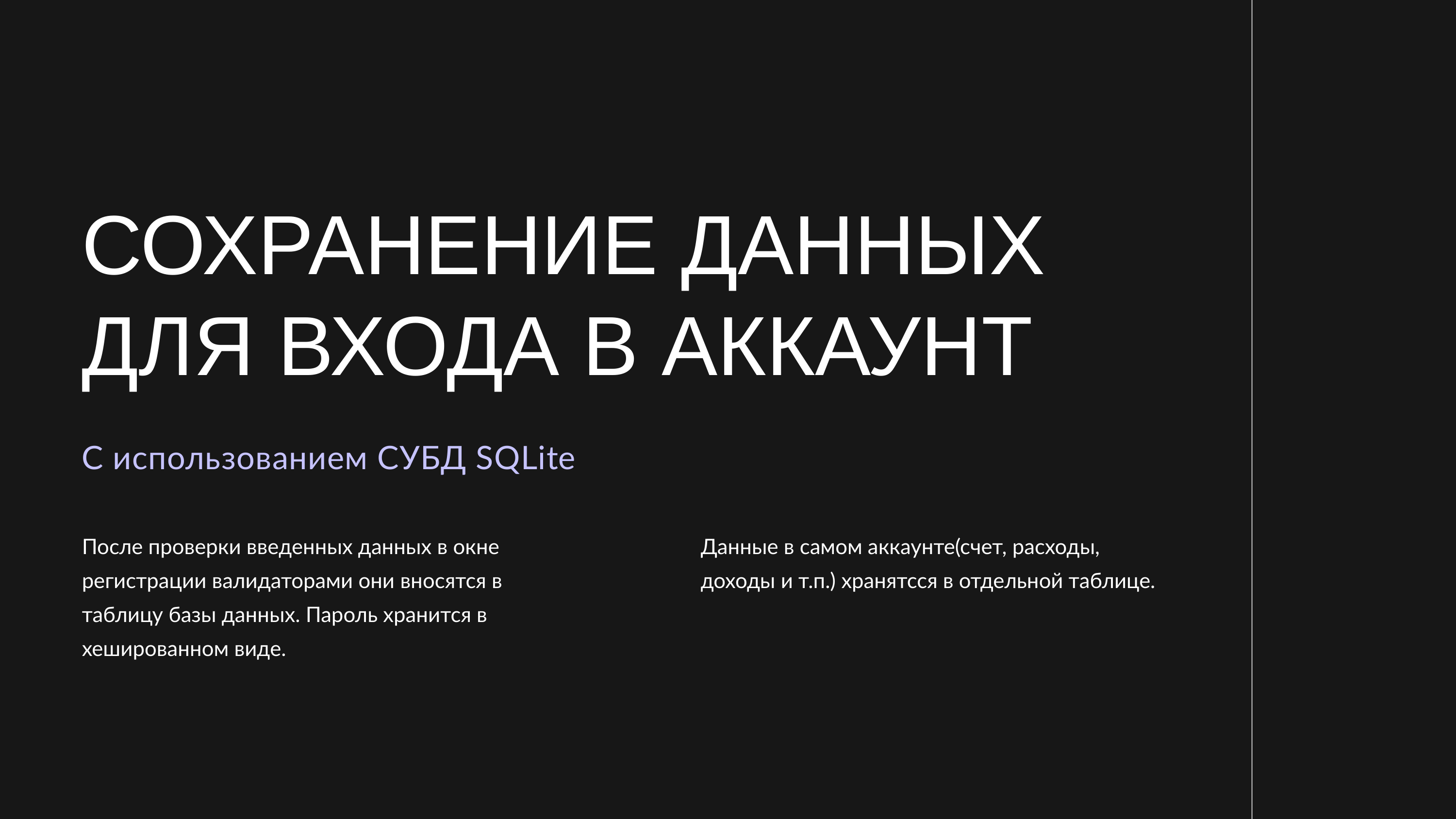

СОХРАНЕНИЕ ДАННЫХ ДЛЯ ВХОДА В АККАУНТ
С использованием СУБД SQLite
После проверки введенных данных в окне регистрации валидаторами они вносятся в таблицу базы данных. Пароль хранится в хешированном виде.
Данные в самом аккаунте(счет, расходы, доходы и т.п.) хранятсся в отдельной таблице.